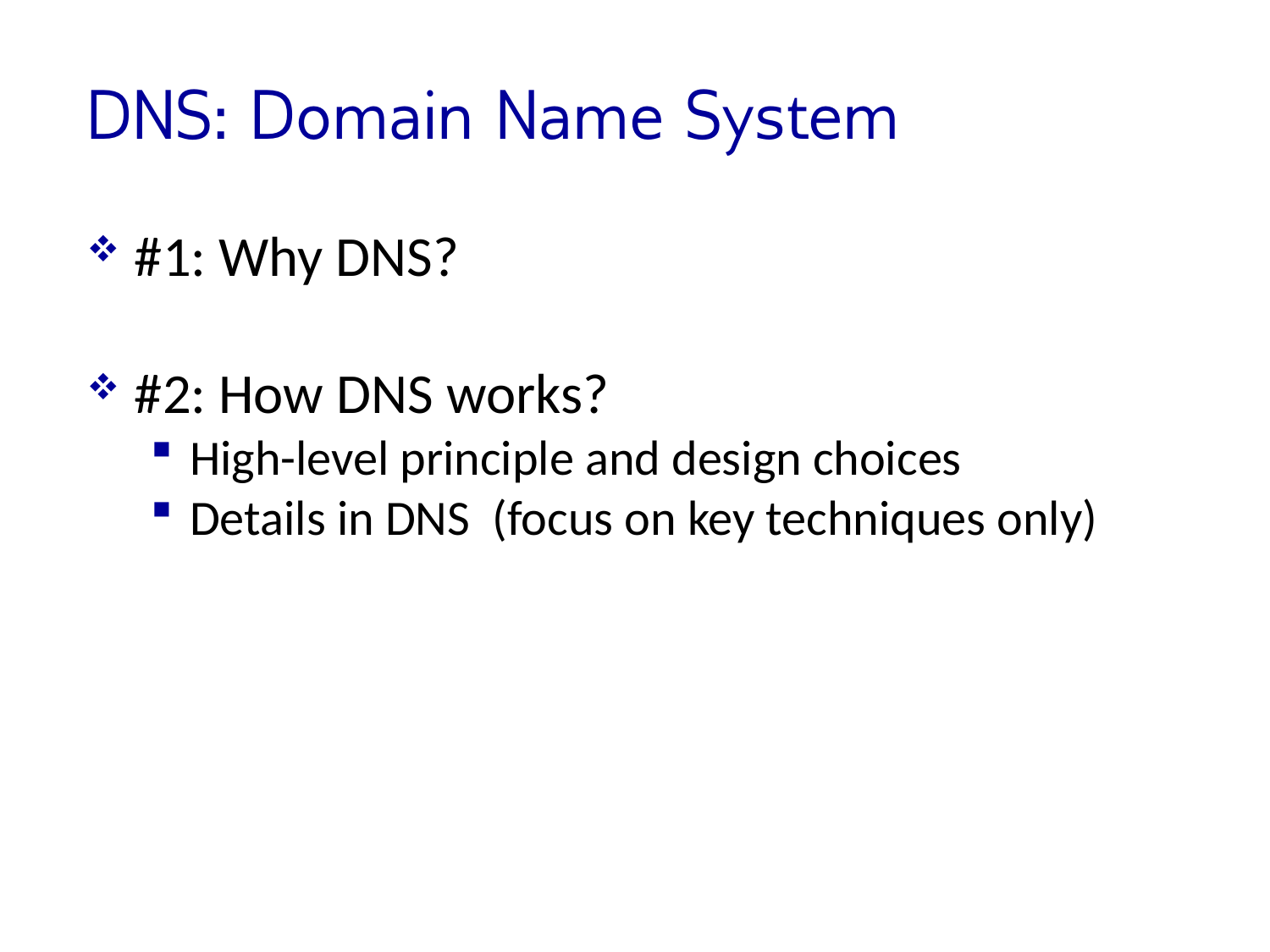

# DNS: Domain Name System
#1: Why DNS?

#2: How DNS works?
High-level principle and design choices
Details in DNS  (focus on key techniques only)